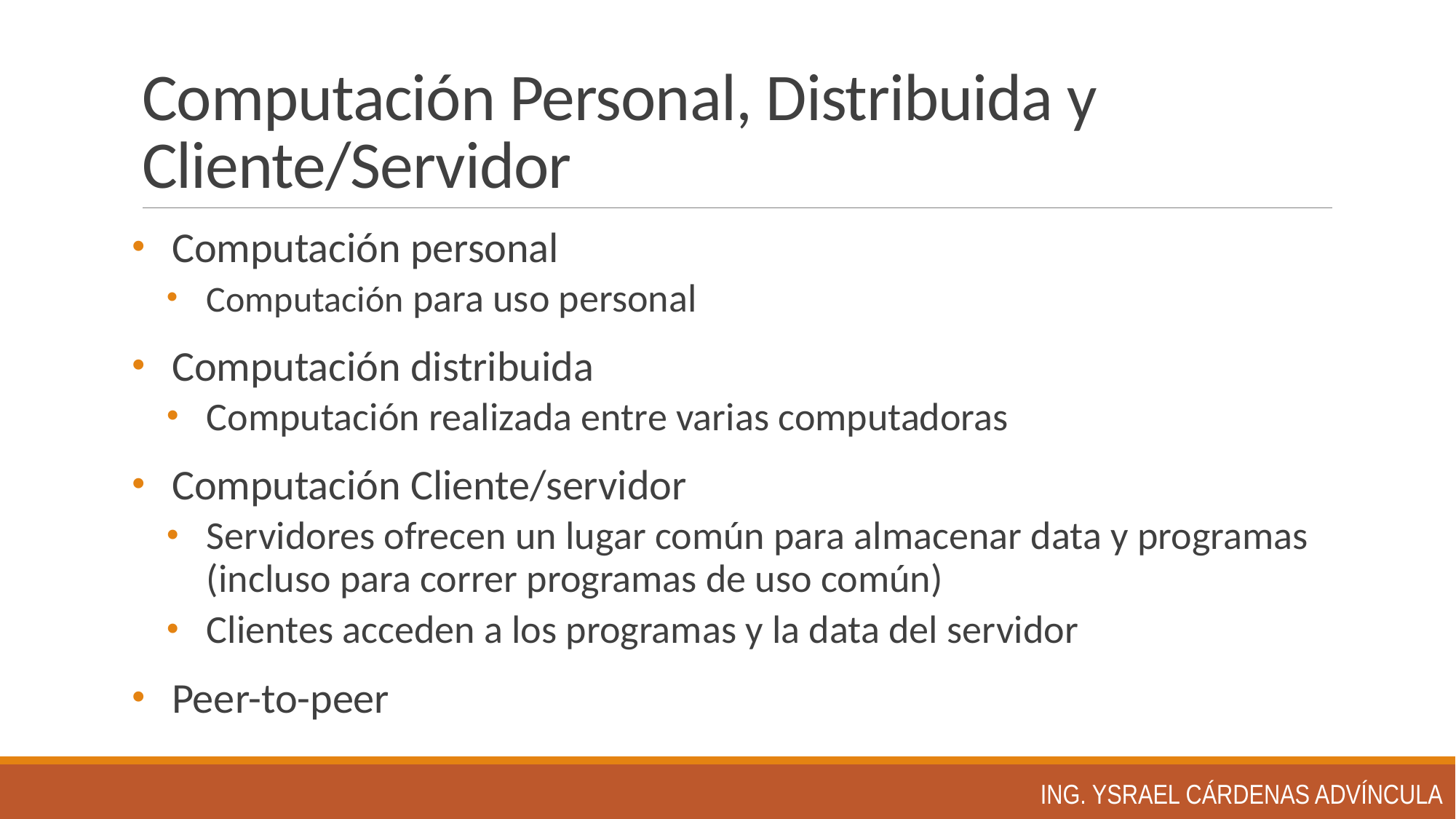

# Computación Personal, Distribuida y Cliente/Servidor
Computación personal
Computación para uso personal
Computación distribuida
Computación realizada entre varias computadoras
Computación Cliente/servidor
Servidores ofrecen un lugar común para almacenar data y programas (incluso para correr programas de uso común)
Clientes acceden a los programas y la data del servidor
Peer-to-peer
Ing. Ysrael Cárdenas Advíncula